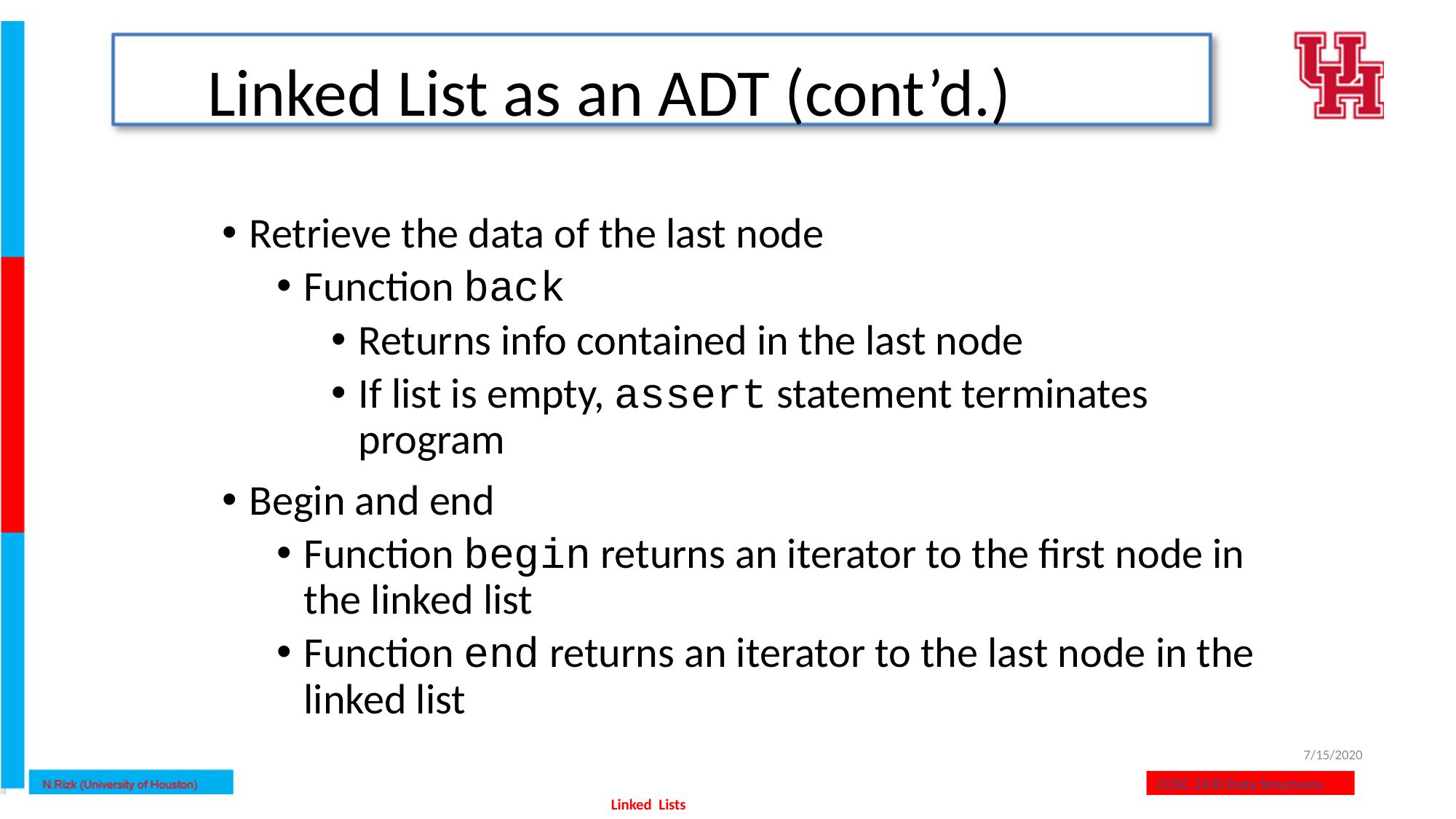

# Linked List as an ADT (cont’d.)
Retrieve the data of the last node
Function back
Returns info contained in the last node
If list is empty, assert statement terminates program
Begin and end
Function begin returns an iterator to the first node in the linked list
Function end returns an iterator to the last node in the linked list
7/15/2020